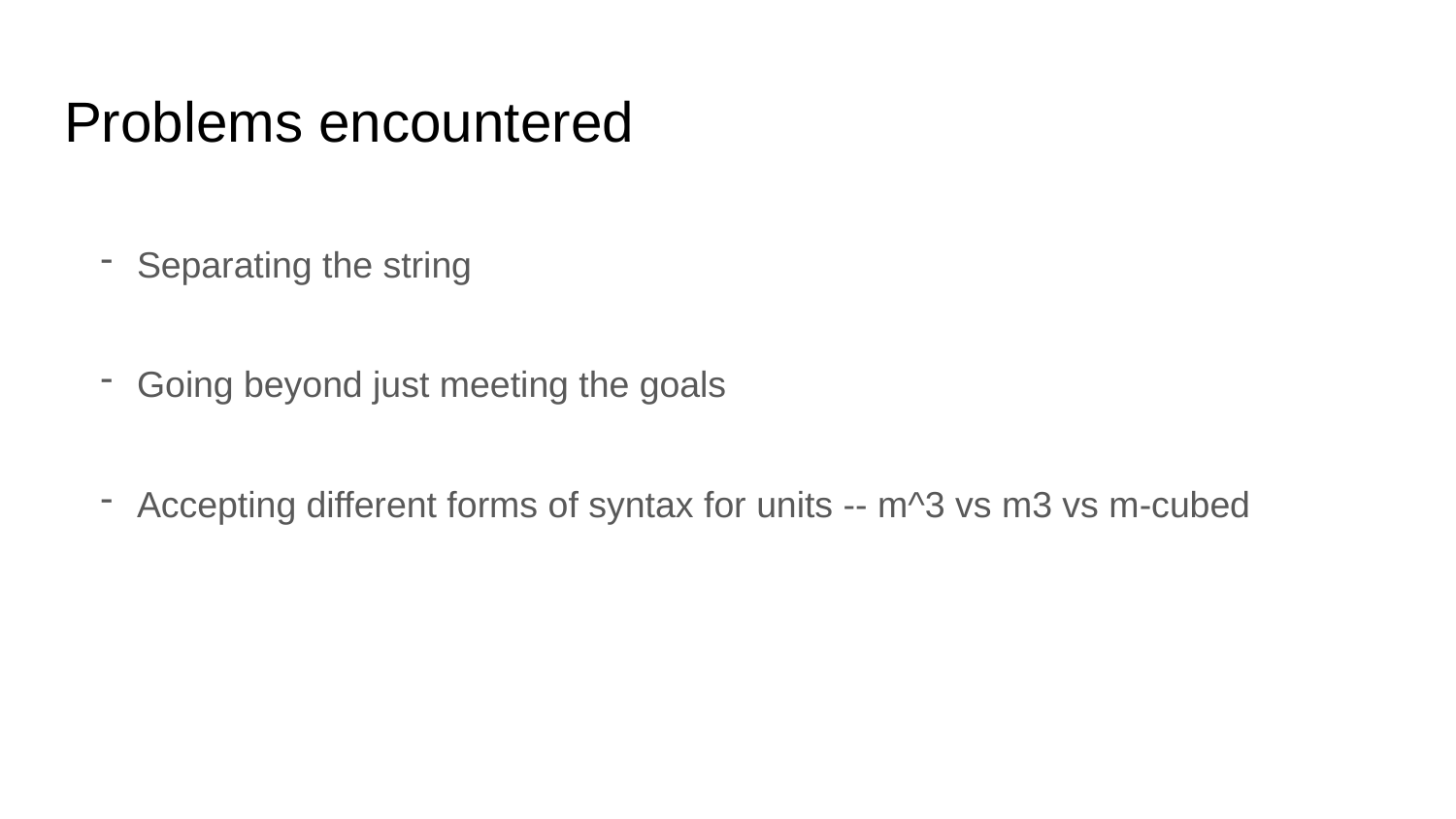

# Problems encountered
Separating the string
Going beyond just meeting the goals
Accepting different forms of syntax for units -- m^3 vs m3 vs m-cubed